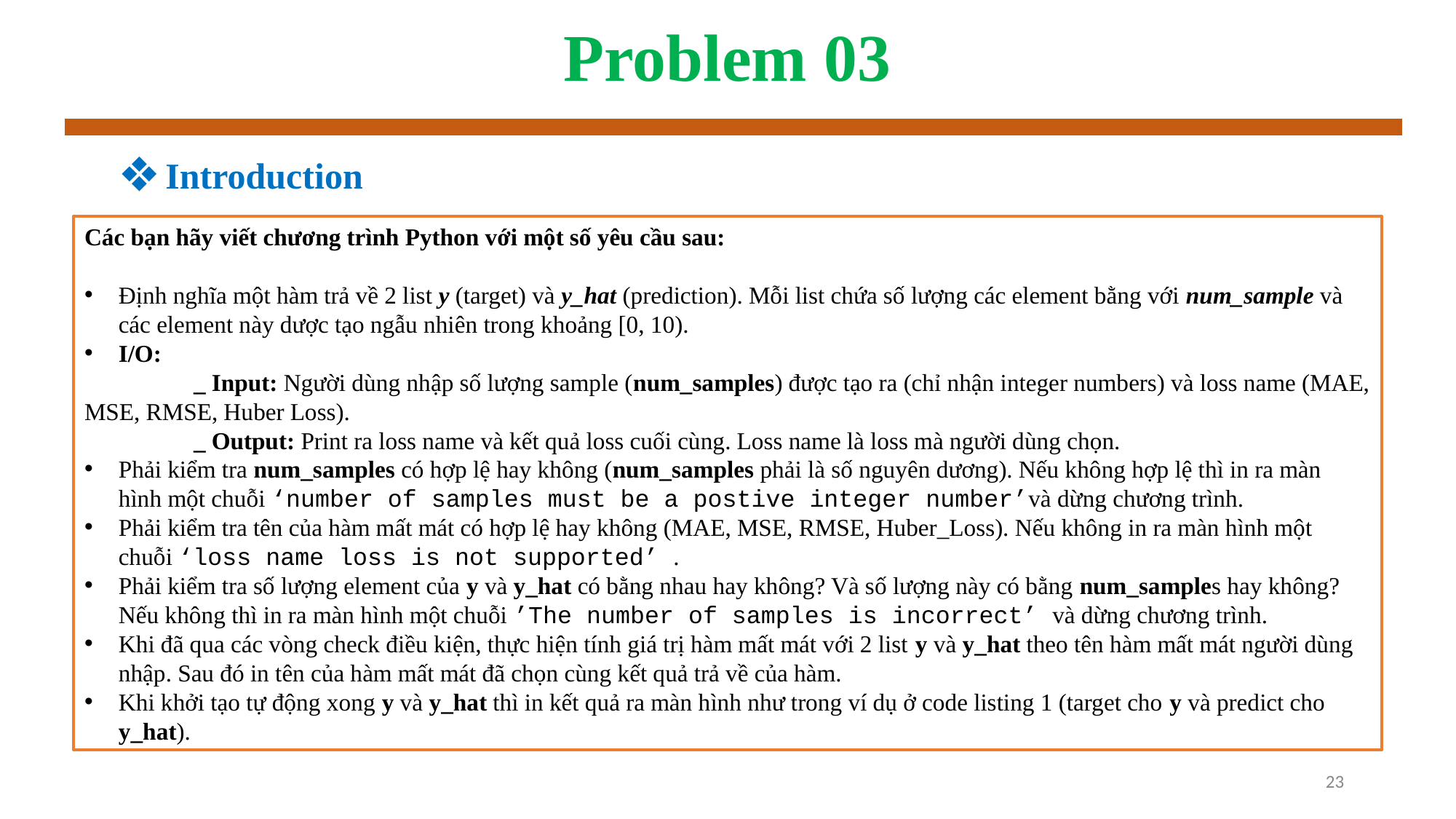

# Problem 03

Introduction
Các bạn hãy viết chương trình Python với một số yêu cầu sau:

Định nghĩa một hàm trả về 2 list y (target) và y_hat (prediction). Mỗi list chứa số lượng các element bằng với num_sample và các element này dược tạo ngẫu nhiên trong khoảng [0, 10).
I/O:
	_ Input: Người dùng nhập số lượng sample (num_samples) được tạo ra (chỉ nhận integer numbers) và loss name (MAE, MSE, RMSE, Huber Loss).
	_ Output: Print ra loss name và kết quả loss cuối cùng. Loss name là loss mà người dùng chọn.
Phải kiểm tra num_samples có hợp lệ hay không (num_samples phải là số nguyên dương). Nếu không hợp lệ thì in ra màn hình một chuỗi ‘number of samples must be a postive integer number’và dừng chương trình.
Phải kiểm tra tên của hàm mất mát có hợp lệ hay không (MAE, MSE, RMSE, Huber_Loss). Nếu không in ra màn hình một chuỗi ‘loss name loss is not supported’ .
Phải kiểm tra số lượng element của y và y_hat có bằng nhau hay không? Và số lượng này có bằng num_samples hay không? Nếu không thì in ra màn hình một chuỗi ’The number of samples is incorrect’ và dừng chương trình.
Khi đã qua các vòng check điều kiện, thực hiện tính giá trị hàm mất mát với 2 list y và y_hat theo tên hàm mất mát người dùng nhập. Sau đó in tên của hàm mất mát đã chọn cùng kết quả trả về của hàm.
Khi khởi tạo tự động xong y và y_hat thì in kết quả ra màn hình như trong ví dụ ở code listing 1 (target cho y và predict cho y_hat).
23